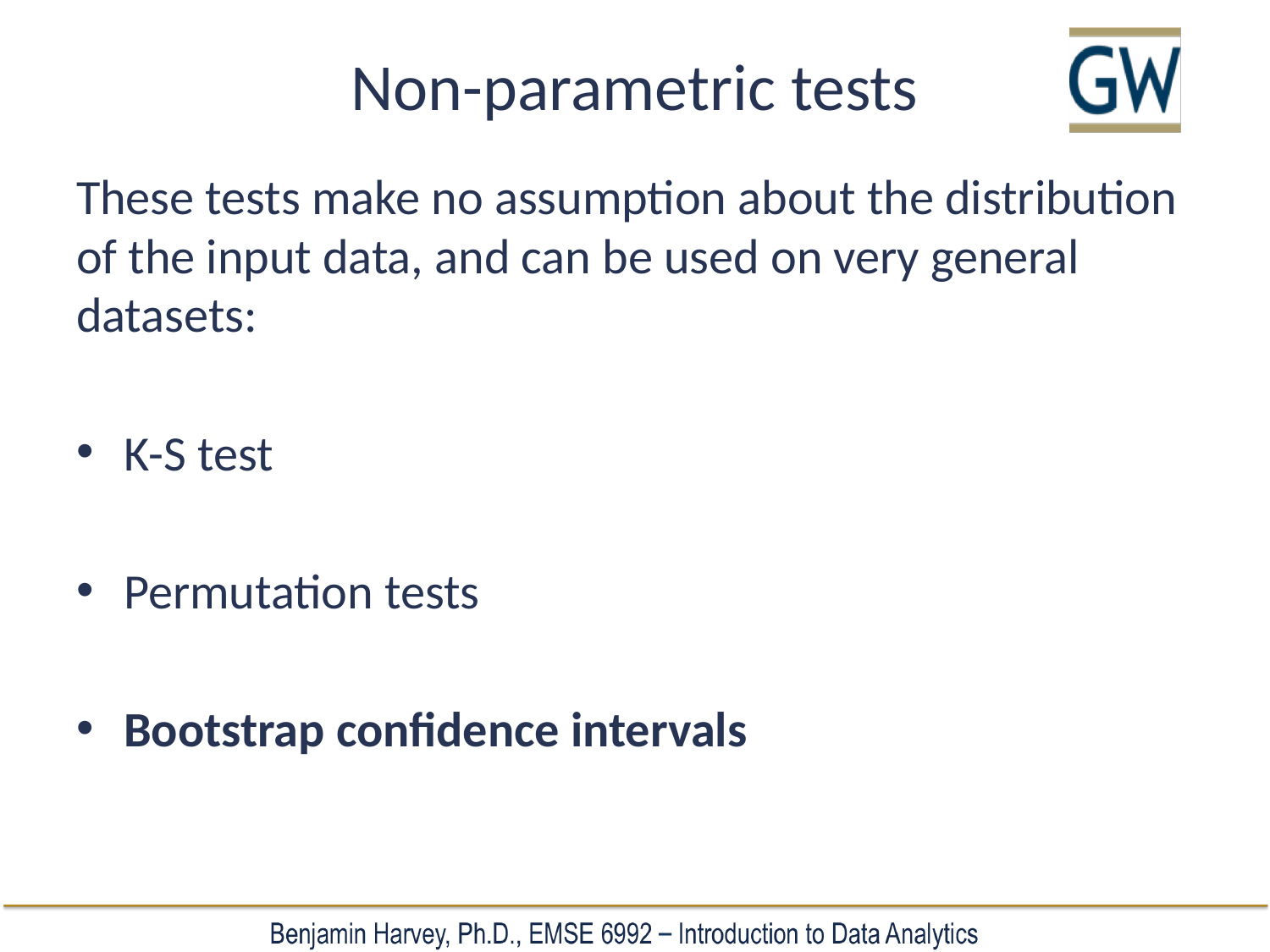

# Non-parametric tests
These tests make no assumption about the distribution of the input data, and can be used on very general datasets:

K-S test

Permutation tests

Bootstrap confidence intervals